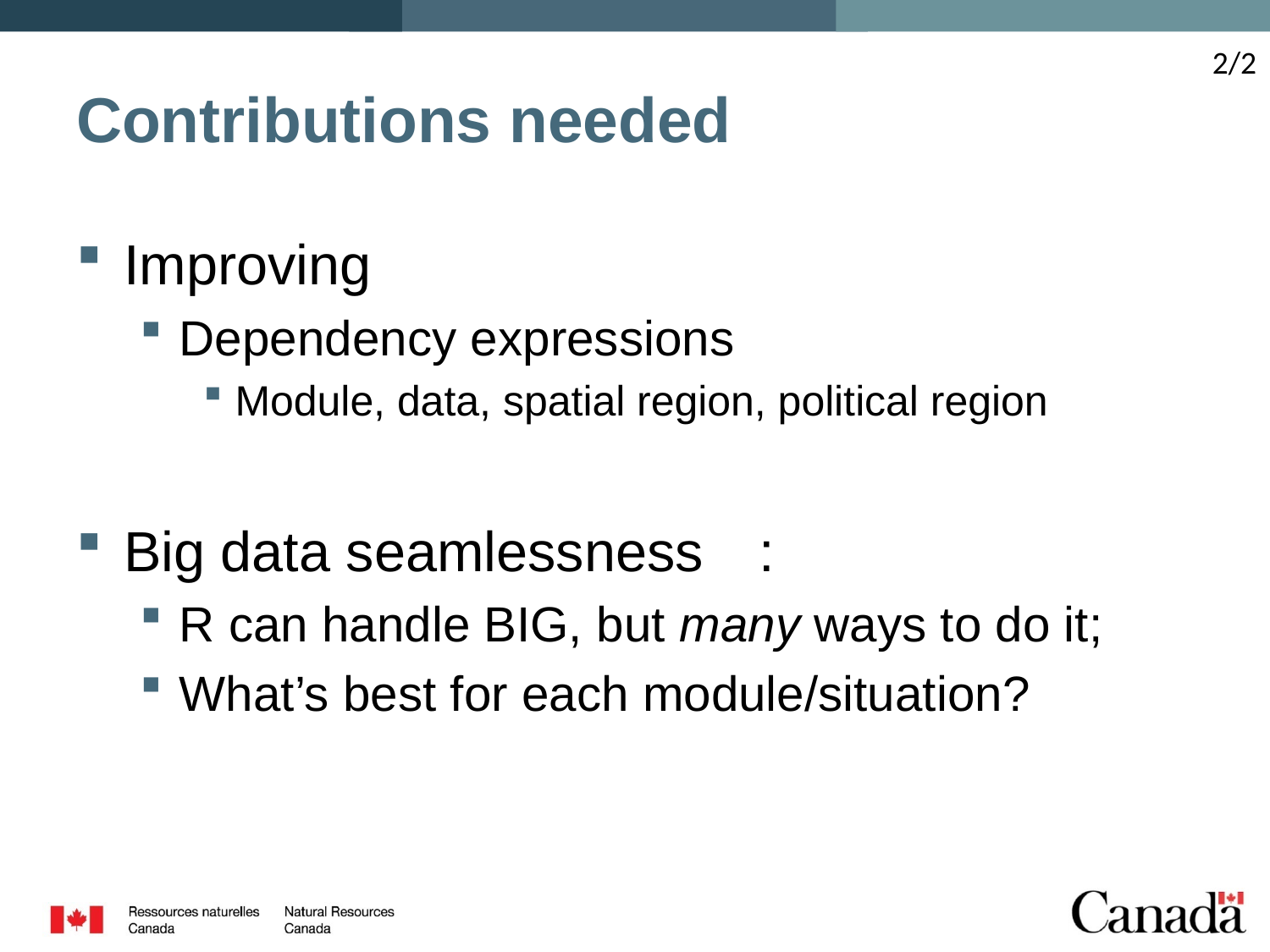

2/2
# Contributions needed
Improving
Dependency expressions
Module, data, spatial region, political region

Big data seamlessness	:
R can handle BIG, but many ways to do it;
What’s best for each module/situation?